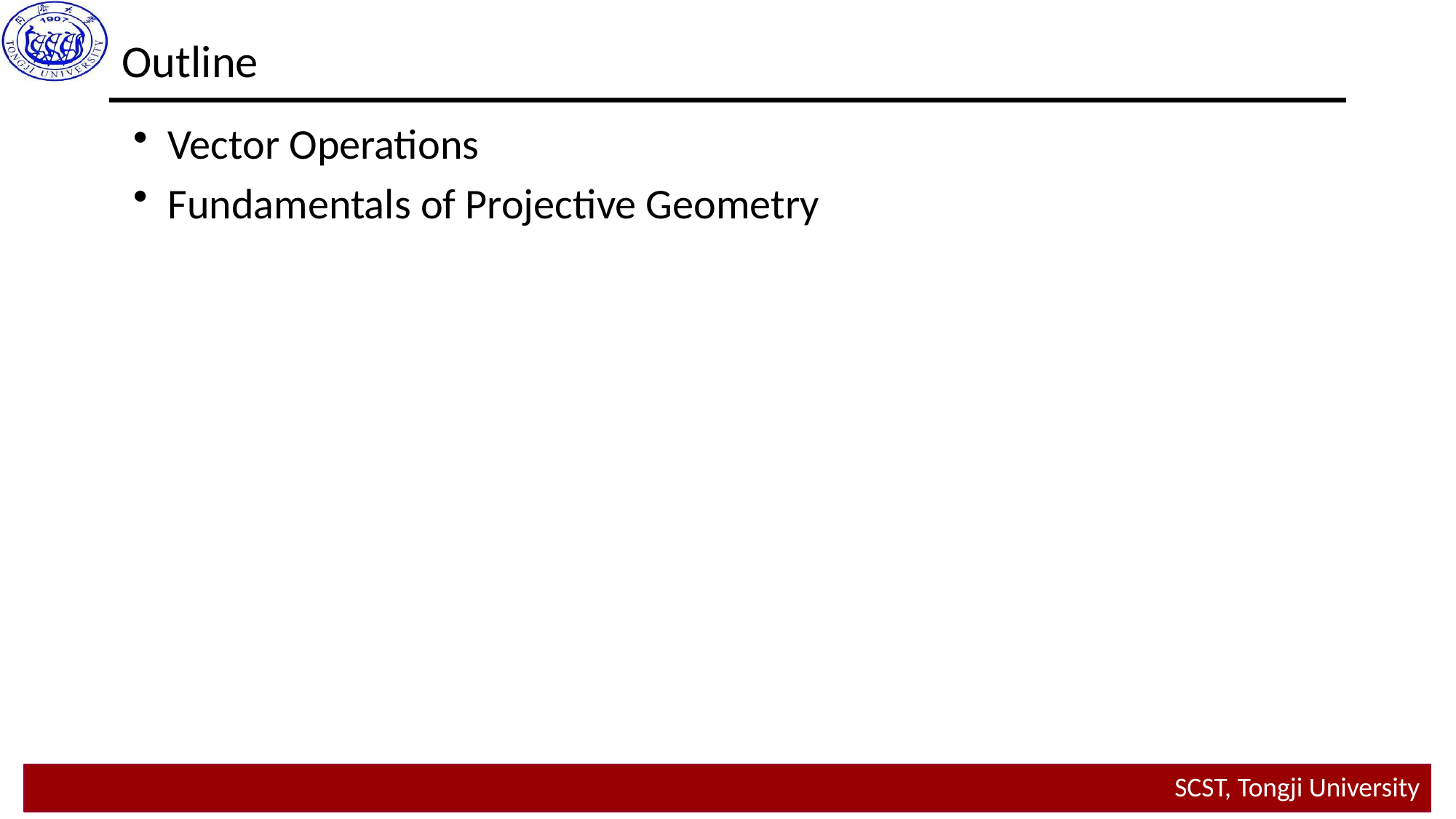

Outline
Vector Operations
Fundamentals of Projective Geometry